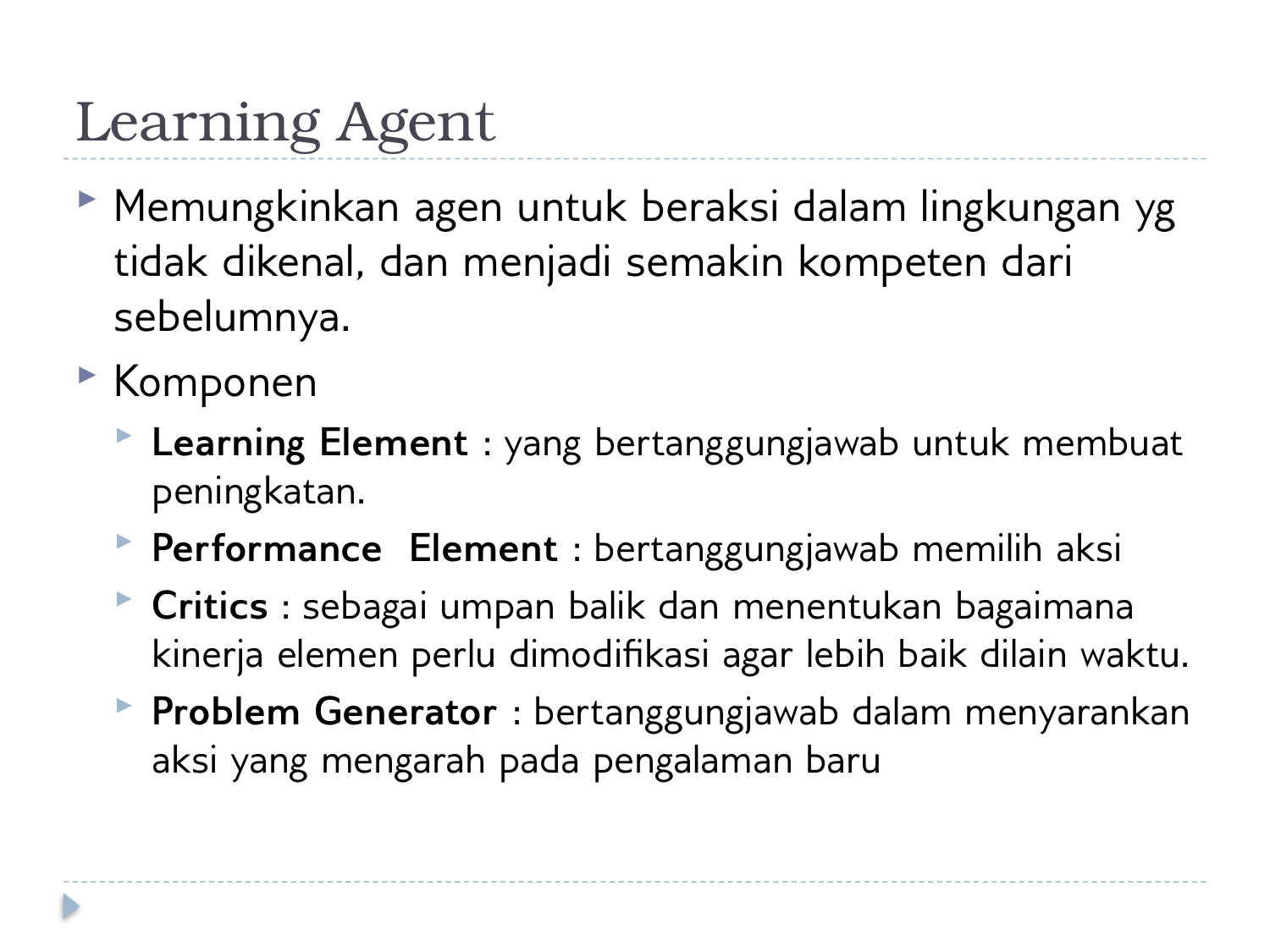

# Learning Agent
Memungkinkan agen untuk beraksi dalam lingkungan yg tidak dikenal, dan menjadi semakin kompeten dari sebelumnya.
Komponen
Learning Element : yang bertanggungjawab untuk membuat peningkatan.
Performance  Element : bertanggungjawab memilih aksi
Critics : sebagai umpan balik dan menentukan bagaimana kinerja elemen perlu dimodifikasi agar lebih baik dilain waktu.
Problem Generator : bertanggungjawab dalam menyarankan aksi yang mengarah pada pengalaman baru